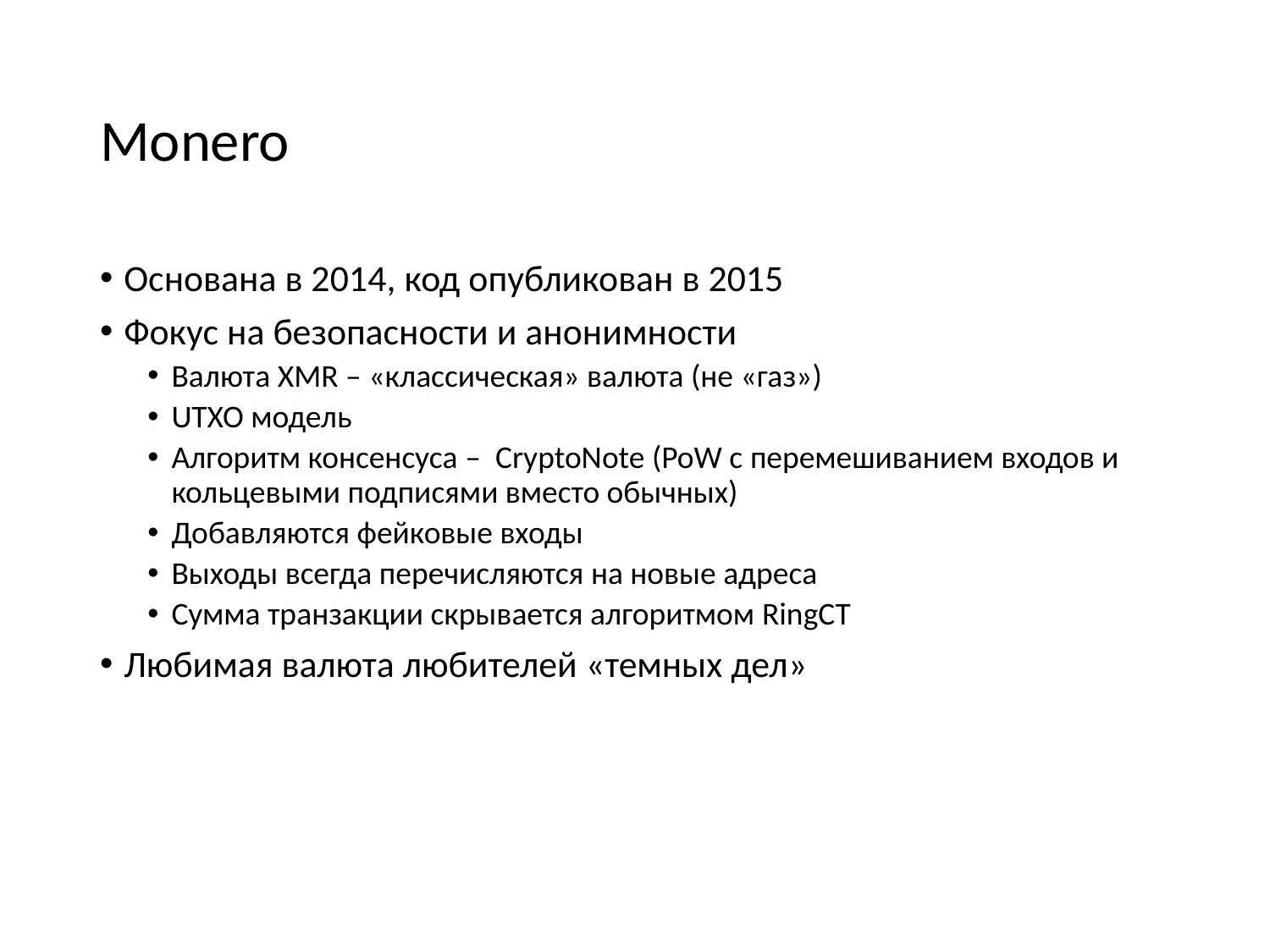

# Monero
Основана в 2014, код опубликован в 2015
Фокус на безопасности и анонимности
Валюта XMR – «классическая» валюта (не «газ»)
UTXO модель
Алгоритм консенсуса –  CryptoNote (PoW c перемешиванием входов и кольцевыми подписями вместо обычных)
Добавляются фейковые входы
Выходы всегда перечисляются на новые адреса
Сумма транзакции скрывается алгоритмом RingCT
Любимая валюта любителей «темных дел»